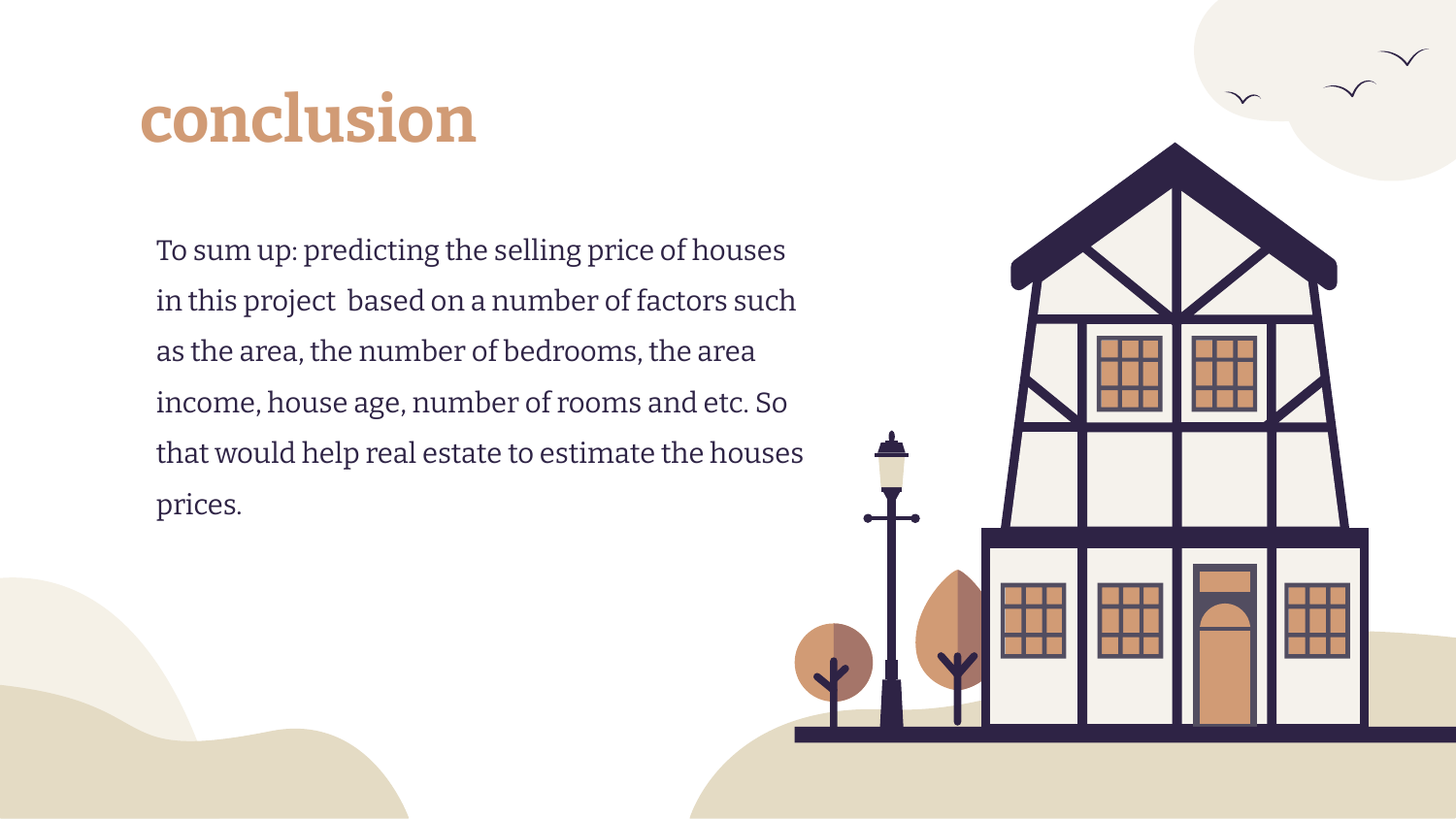

conclusion

To sum up: predicting the selling price of houses in this project  based on a number of factors such as the area, the number of bedrooms, the area income, house age, number of rooms and etc. So that would help real estate to estimate the houses prices.